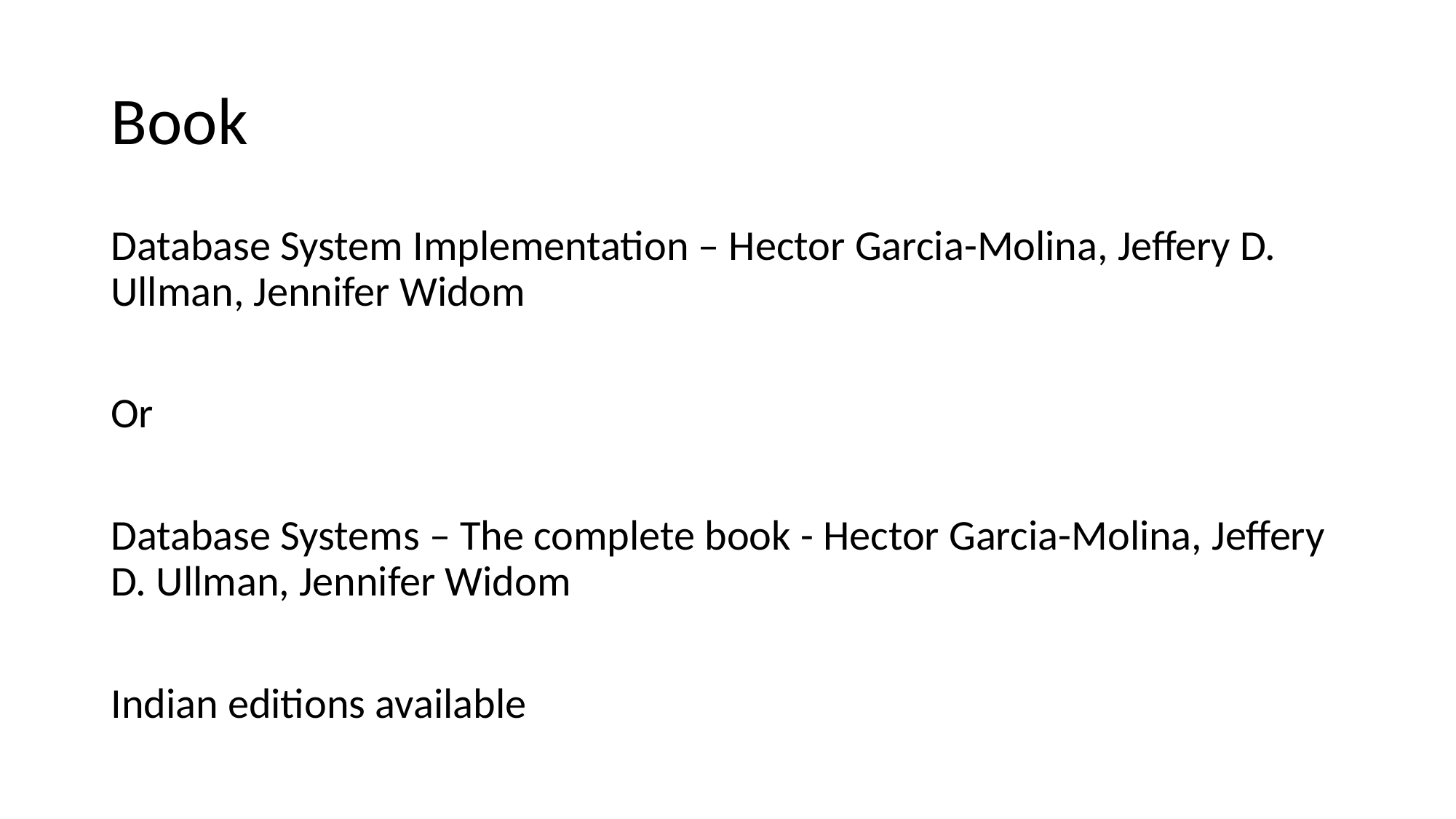

# Book
Database System Implementation – Hector Garcia-Molina, Jeffery D. Ullman, Jennifer Widom

Or

Database Systems – The complete book - Hector Garcia-Molina, Jeffery D. Ullman, Jennifer Widom

Indian editions available